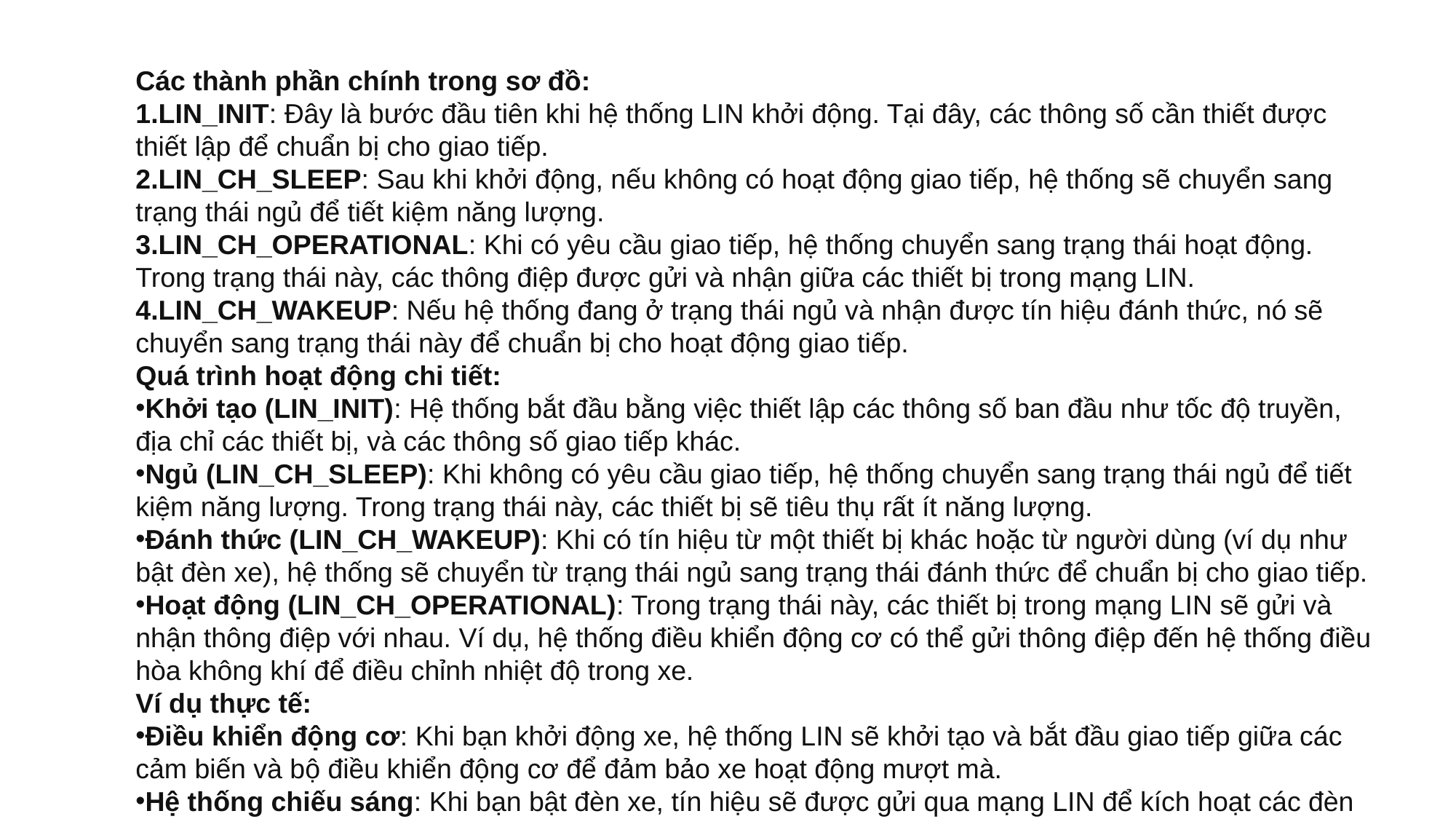

Các thành phần chính trong sơ đồ:
LIN_INIT: Đây là bước đầu tiên khi hệ thống LIN khởi động. Tại đây, các thông số cần thiết được thiết lập để chuẩn bị cho giao tiếp.
LIN_CH_SLEEP: Sau khi khởi động, nếu không có hoạt động giao tiếp, hệ thống sẽ chuyển sang trạng thái ngủ để tiết kiệm năng lượng.
LIN_CH_OPERATIONAL: Khi có yêu cầu giao tiếp, hệ thống chuyển sang trạng thái hoạt động. Trong trạng thái này, các thông điệp được gửi và nhận giữa các thiết bị trong mạng LIN.
LIN_CH_WAKEUP: Nếu hệ thống đang ở trạng thái ngủ và nhận được tín hiệu đánh thức, nó sẽ chuyển sang trạng thái này để chuẩn bị cho hoạt động giao tiếp.
Quá trình hoạt động chi tiết:
Khởi tạo (LIN_INIT): Hệ thống bắt đầu bằng việc thiết lập các thông số ban đầu như tốc độ truyền, địa chỉ các thiết bị, và các thông số giao tiếp khác.
Ngủ (LIN_CH_SLEEP): Khi không có yêu cầu giao tiếp, hệ thống chuyển sang trạng thái ngủ để tiết kiệm năng lượng. Trong trạng thái này, các thiết bị sẽ tiêu thụ rất ít năng lượng.
Đánh thức (LIN_CH_WAKEUP): Khi có tín hiệu từ một thiết bị khác hoặc từ người dùng (ví dụ như bật đèn xe), hệ thống sẽ chuyển từ trạng thái ngủ sang trạng thái đánh thức để chuẩn bị cho giao tiếp.
Hoạt động (LIN_CH_OPERATIONAL): Trong trạng thái này, các thiết bị trong mạng LIN sẽ gửi và nhận thông điệp với nhau. Ví dụ, hệ thống điều khiển động cơ có thể gửi thông điệp đến hệ thống điều hòa không khí để điều chỉnh nhiệt độ trong xe.
Ví dụ thực tế:
Điều khiển động cơ: Khi bạn khởi động xe, hệ thống LIN sẽ khởi tạo và bắt đầu giao tiếp giữa các cảm biến và bộ điều khiển động cơ để đảm bảo xe hoạt động mượt mà.
Hệ thống chiếu sáng: Khi bạn bật đèn xe, tín hiệu sẽ được gửi qua mạng LIN để kích hoạt các đèn tương ứng.
Hệ thống điều hòa không khí: Khi bạn điều chỉnh nhiệt độ, thông điệp sẽ được gửi qua mạng LIN để điều chỉnh hệ thống điều hòa không khí theo yêu cầu của bạn.